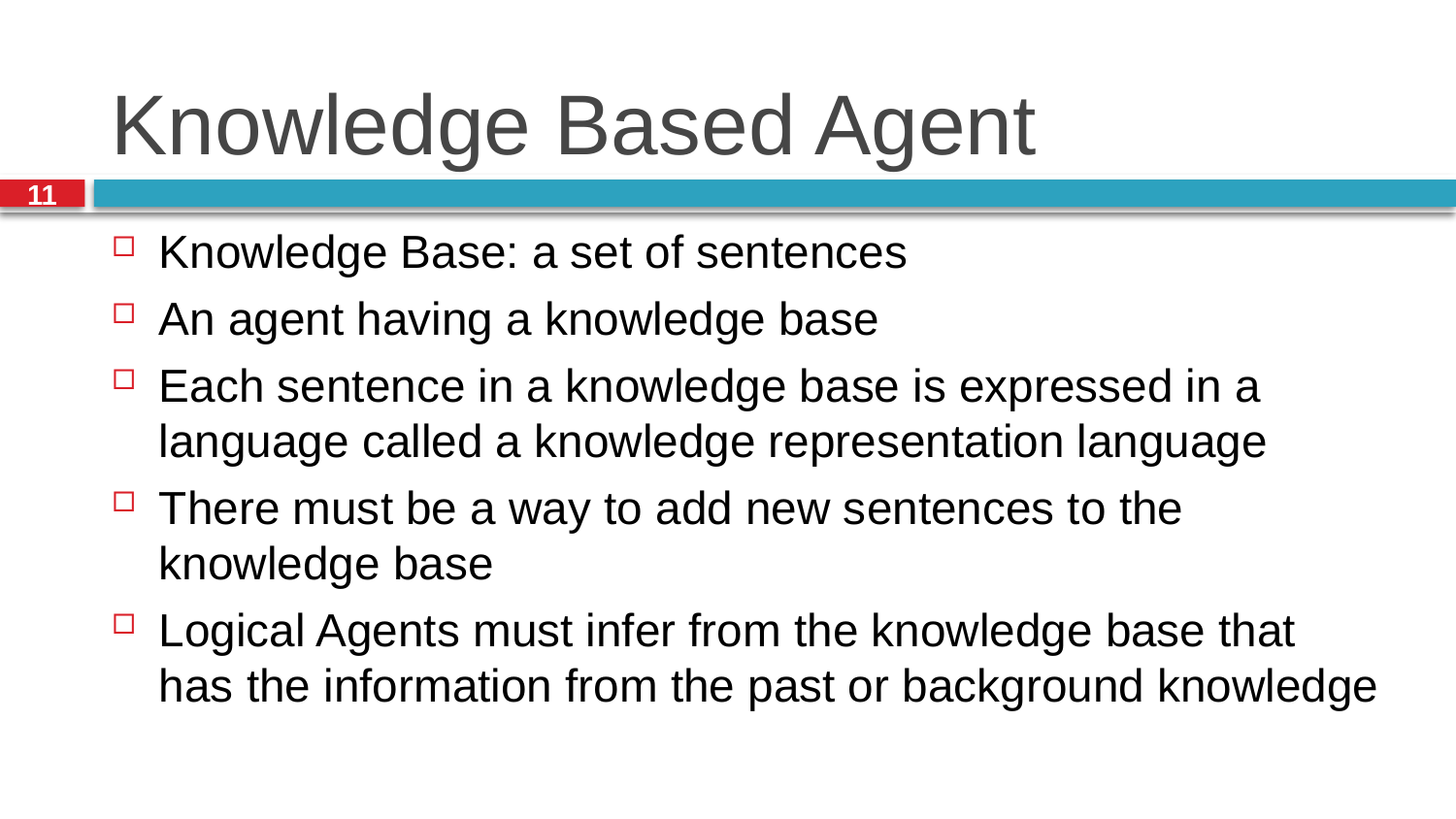

# Knowledge Based Agent
11
Knowledge Base: a set of sentences
An agent having a knowledge base
Each sentence in a knowledge base is expressed in a language called a knowledge representation language
There must be a way to add new sentences to the knowledge base
Logical Agents must infer from the knowledge base that has the information from the past or background knowledge